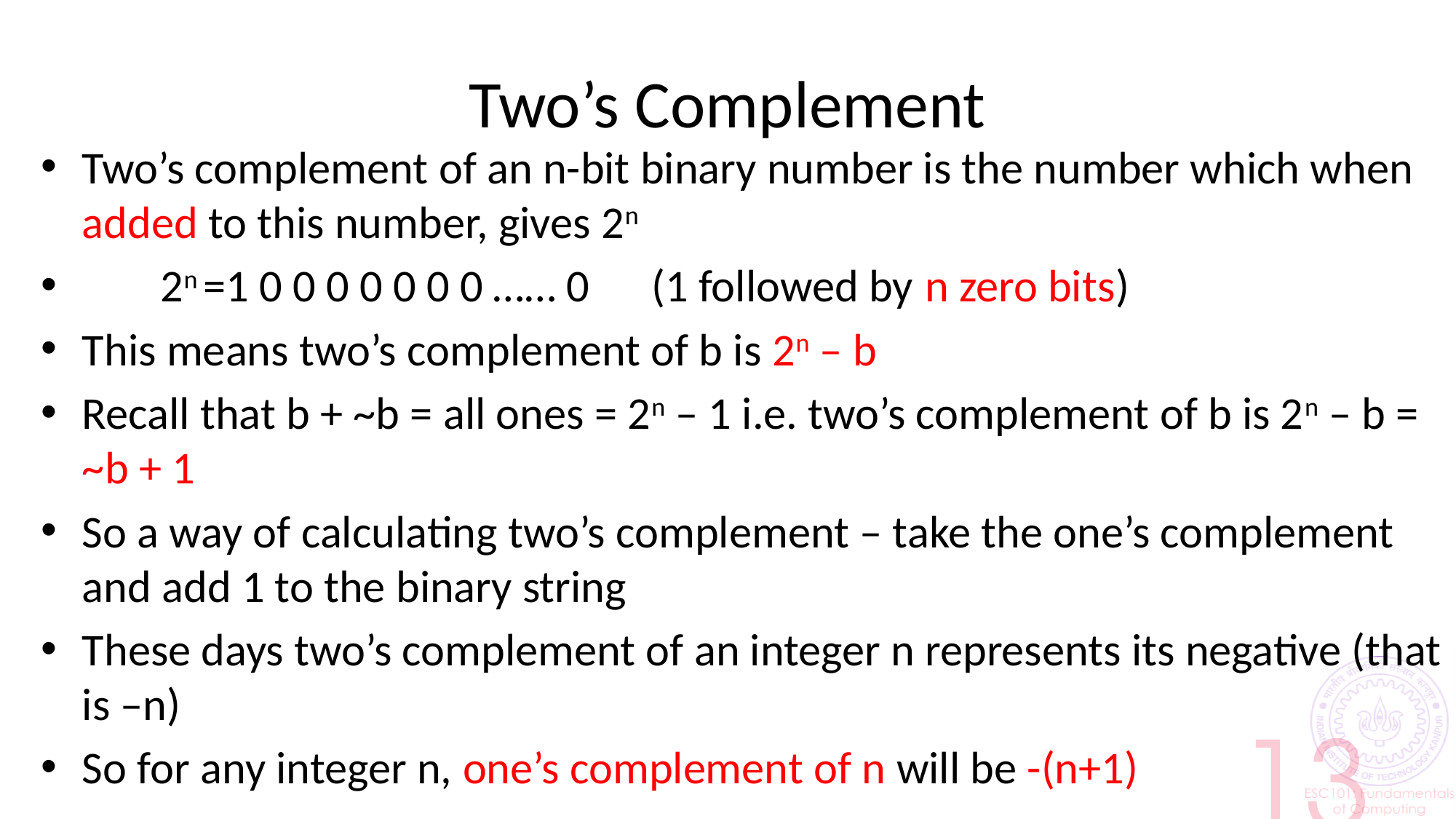

# Two’s Complement
Two’s complement of an n-bit binary number is the number which when added to this number, gives 2n
        2n =1 0 0 0 0 0 0 0 …… 0      (1 followed by n zero bits)
This means two’s complement of b is 2n – b
Recall that b + ~b = all ones = 2n – 1 i.e. two’s complement of b is 2n – b = ~b + 1
So a way of calculating two’s complement – take the one’s complement and add 1 to the binary string
These days two’s complement of an integer n represents its negative (that is –n)
So for any integer n, one’s complement of n will be -(n+1)
13